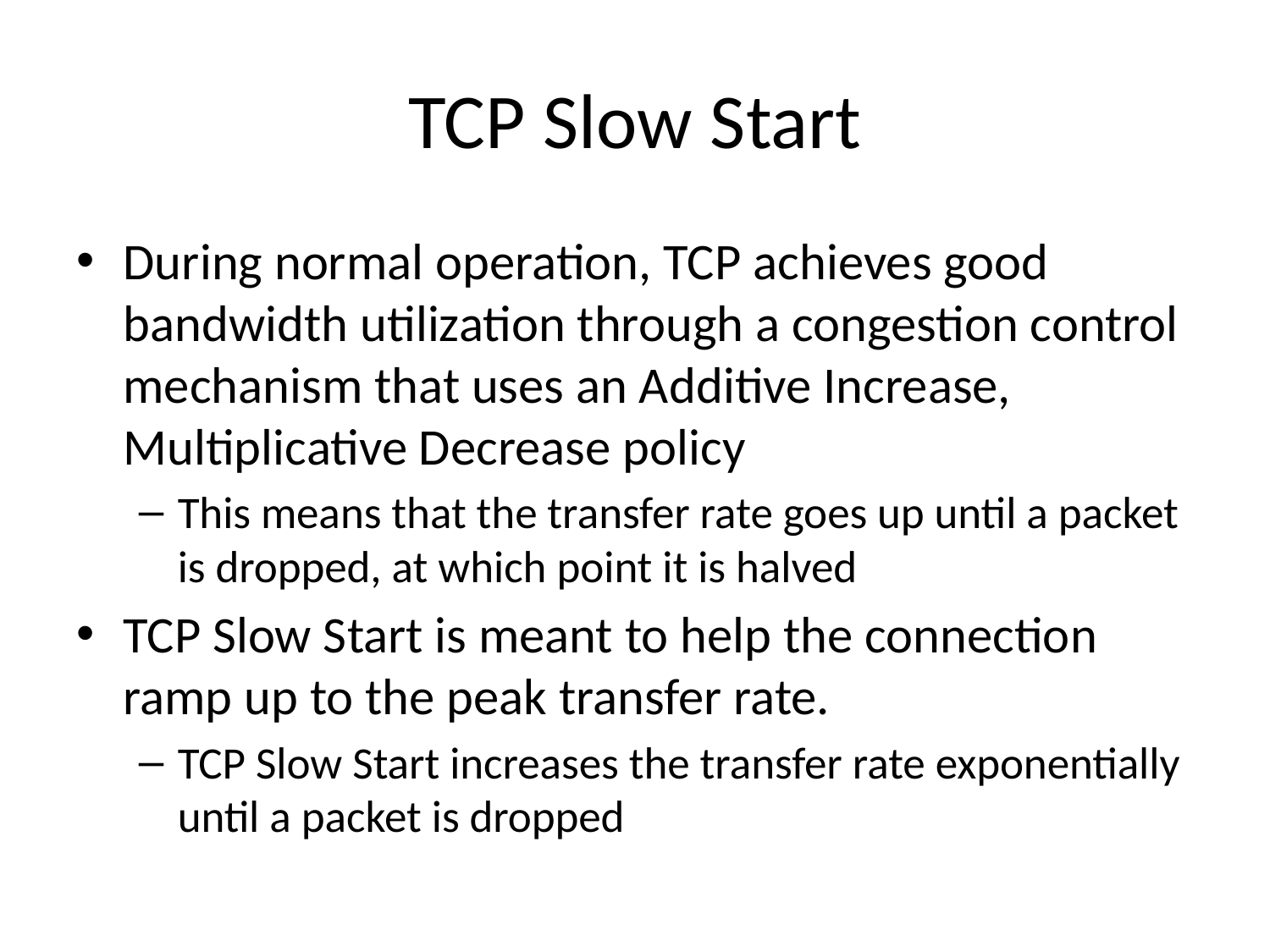

# TCP Slow Start
During normal operation, TCP achieves good bandwidth utilization through a congestion control mechanism that uses an Additive Increase, Multiplicative Decrease policy
This means that the transfer rate goes up until a packet is dropped, at which point it is halved
TCP Slow Start is meant to help the connection ramp up to the peak transfer rate.
TCP Slow Start increases the transfer rate exponentially until a packet is dropped